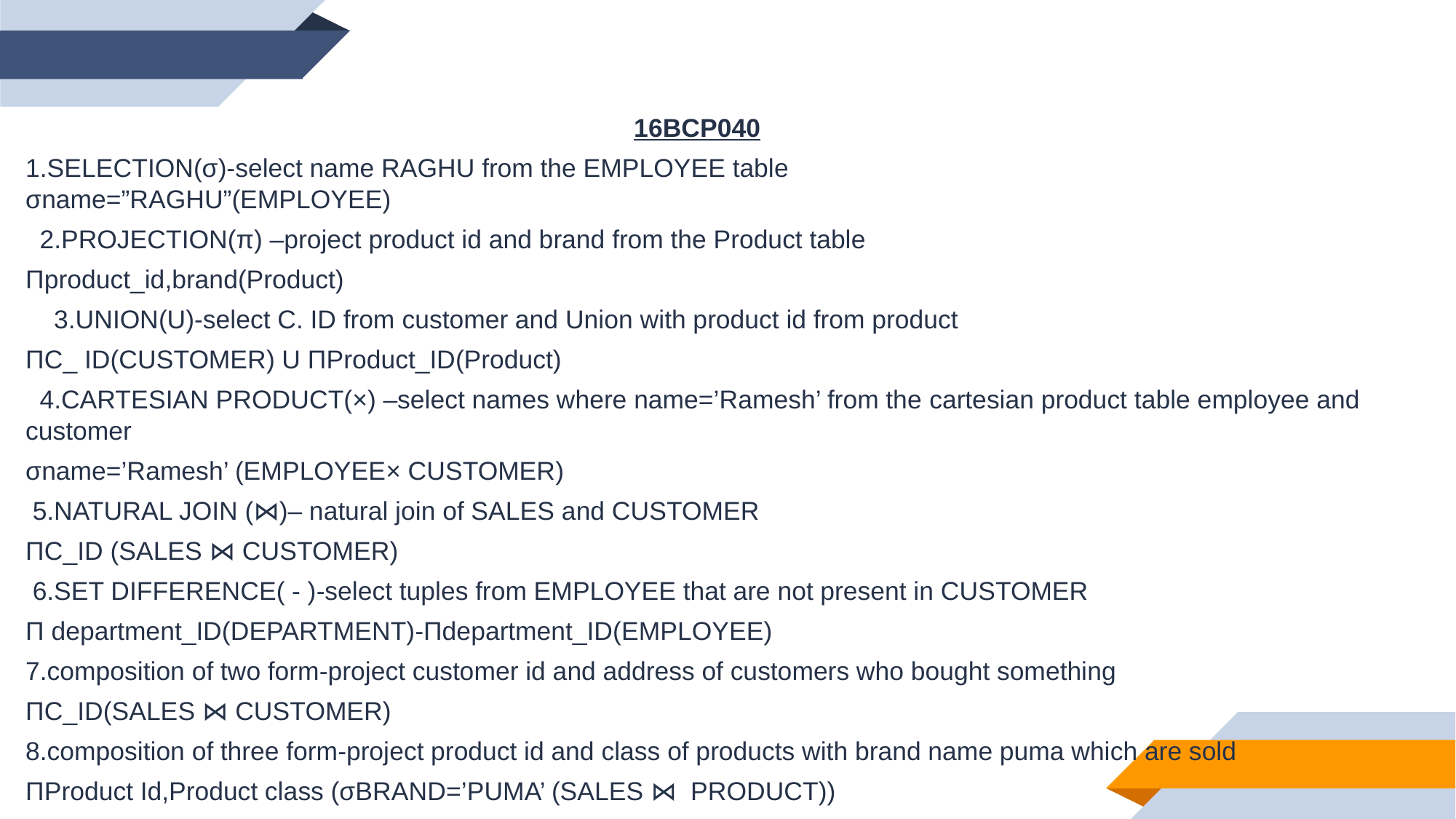

16BCP040
1.SELECTION(σ)-select name RAGHU from the EMPLOYEE table
σname=”RAGHU”(EMPLOYEE)
  2.PROJECTION(π) –project product id and brand from the Product table
Πproduct_id,brand(Product)
    3.UNION(U)-select C. ID from customer and Union with product id from product
ΠC_ ID(CUSTOMER) U ΠProduct_ID(Product)
  4.CARTESIAN PRODUCT(×) –select names where name=’Ramesh’ from the cartesian product table employee and customer
σname=’Ramesh’ (EMPLOYEE× CUSTOMER)
 5.NATURAL JOIN (⋈)– natural join of SALES and CUSTOMER
ΠC_ID (SALES ⋈ CUSTOMER)
 6.SET DIFFERENCE( - )-select tuples from EMPLOYEE that are not present in CUSTOMER
Π department_ID(DEPARTMENT)-Πdepartment_ID(EMPLOYEE)
7.composition of two form-project customer id and address of customers who bought something
ΠC_ID(SALES ⋈ CUSTOMER)
8.composition of three form-project product id and class of products with brand name puma which are sold
ΠProduct Id,Product class (σBRAND=’PUMA’ (SALES ⋈  PRODUCT))